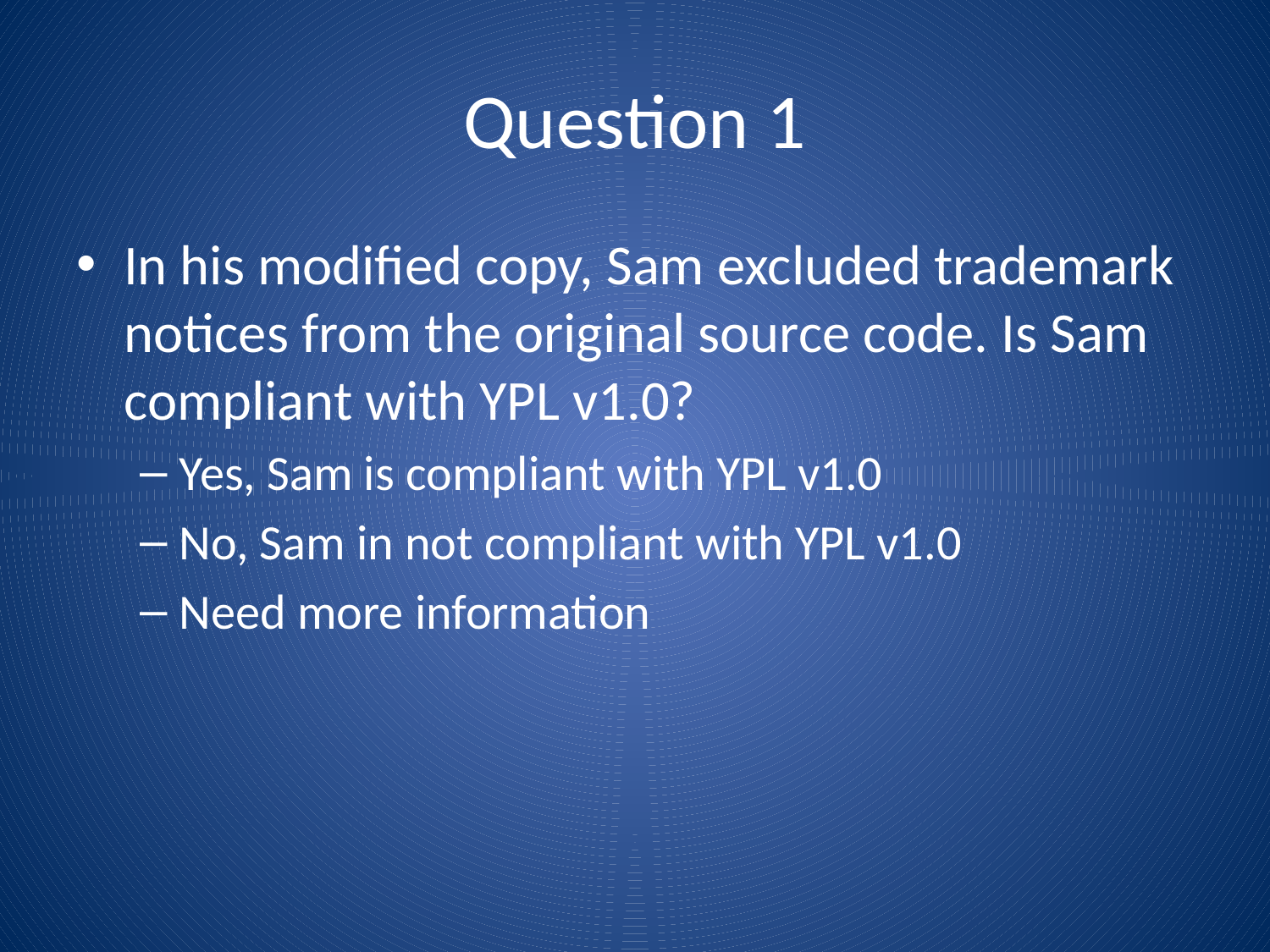

# Question 1
In his modified copy, Sam excluded trademark notices from the original source code. Is Sam compliant with YPL v1.0?
Yes, Sam is compliant with YPL v1.0
No, Sam in not compliant with YPL v1.0
Need more information